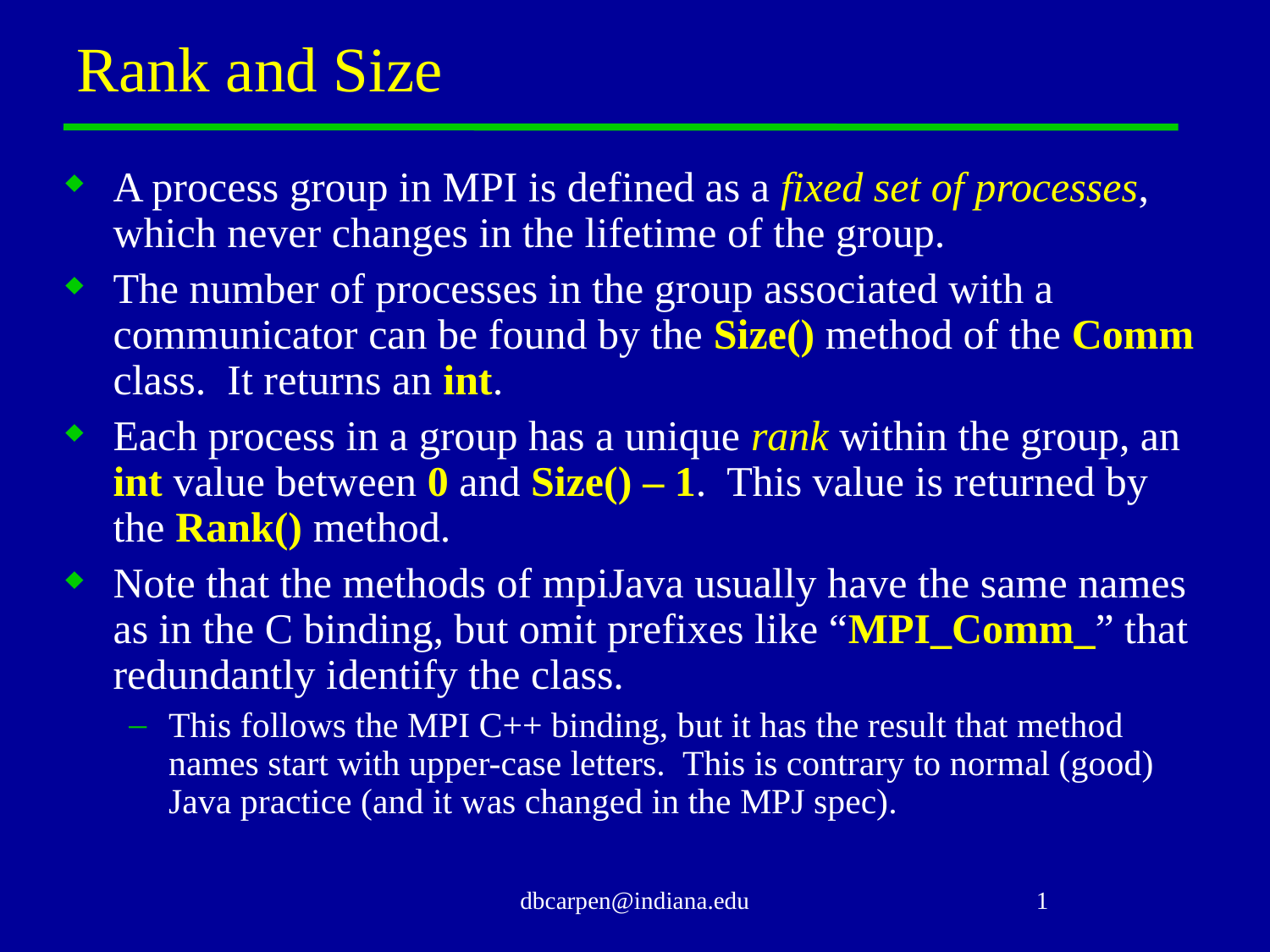

# Rank and Size
A process group in MPI is defined as a fixed set of processes, which never changes in the lifetime of the group.
The number of processes in the group associated with a communicator can be found by the Size() method of the Comm class.  It returns an int.
Each process in a group has a unique rank within the group, an int value between 0 and Size() – 1.  This value is returned by the Rank() method.
Note that the methods of mpiJava usually have the same names as in the C binding, but omit prefixes like “MPI_Comm_” that redundantly identify the class.
This follows the MPI C++ binding, but it has the result that method names start with upper-case letters.  This is contrary to normal (good) Java practice (and it was changed in the MPJ spec).